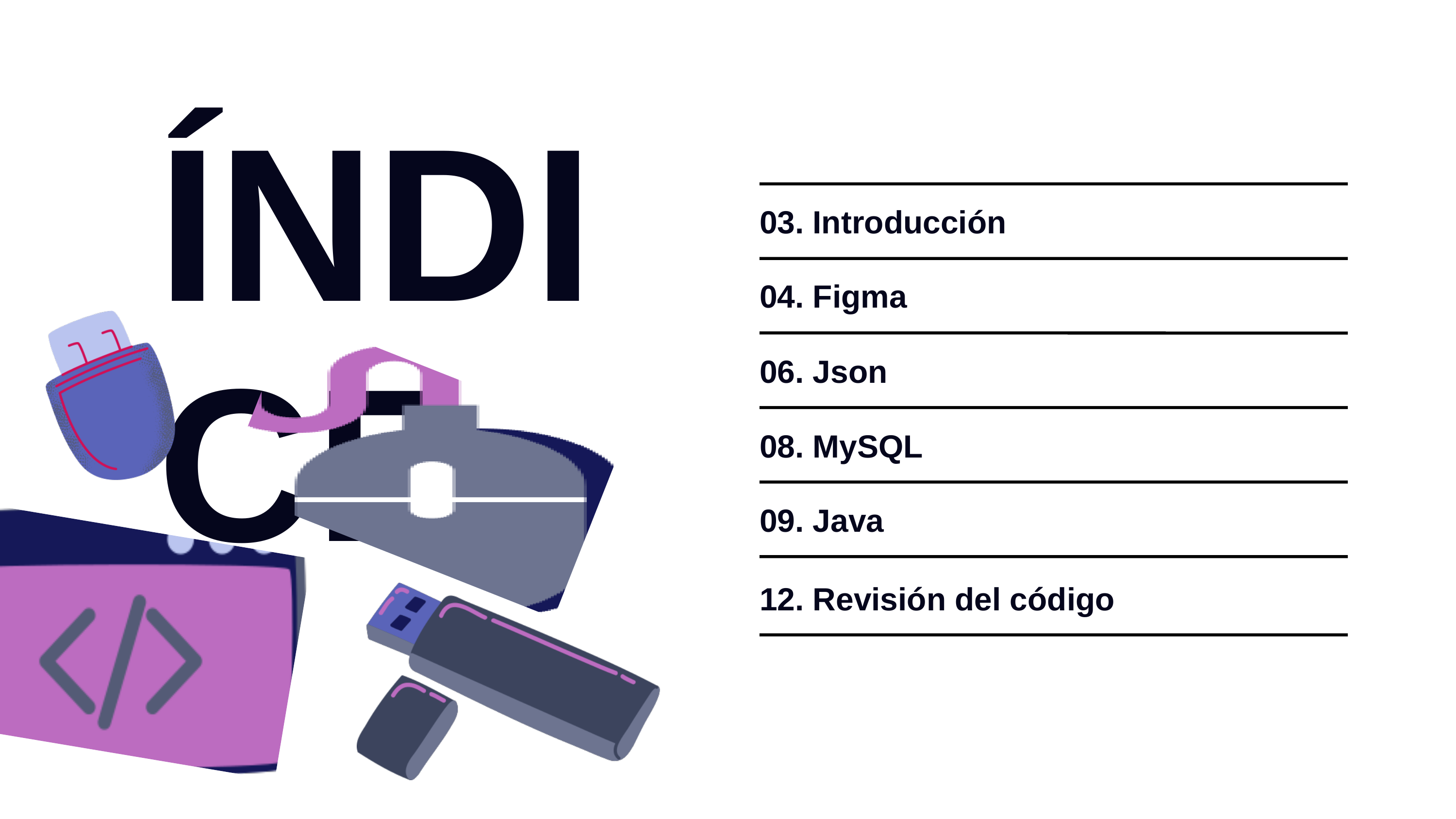

ÍNDICE

03. Introducción

04. Figma

06. Json

08. MySQL

09. Java

12. Revisión del código